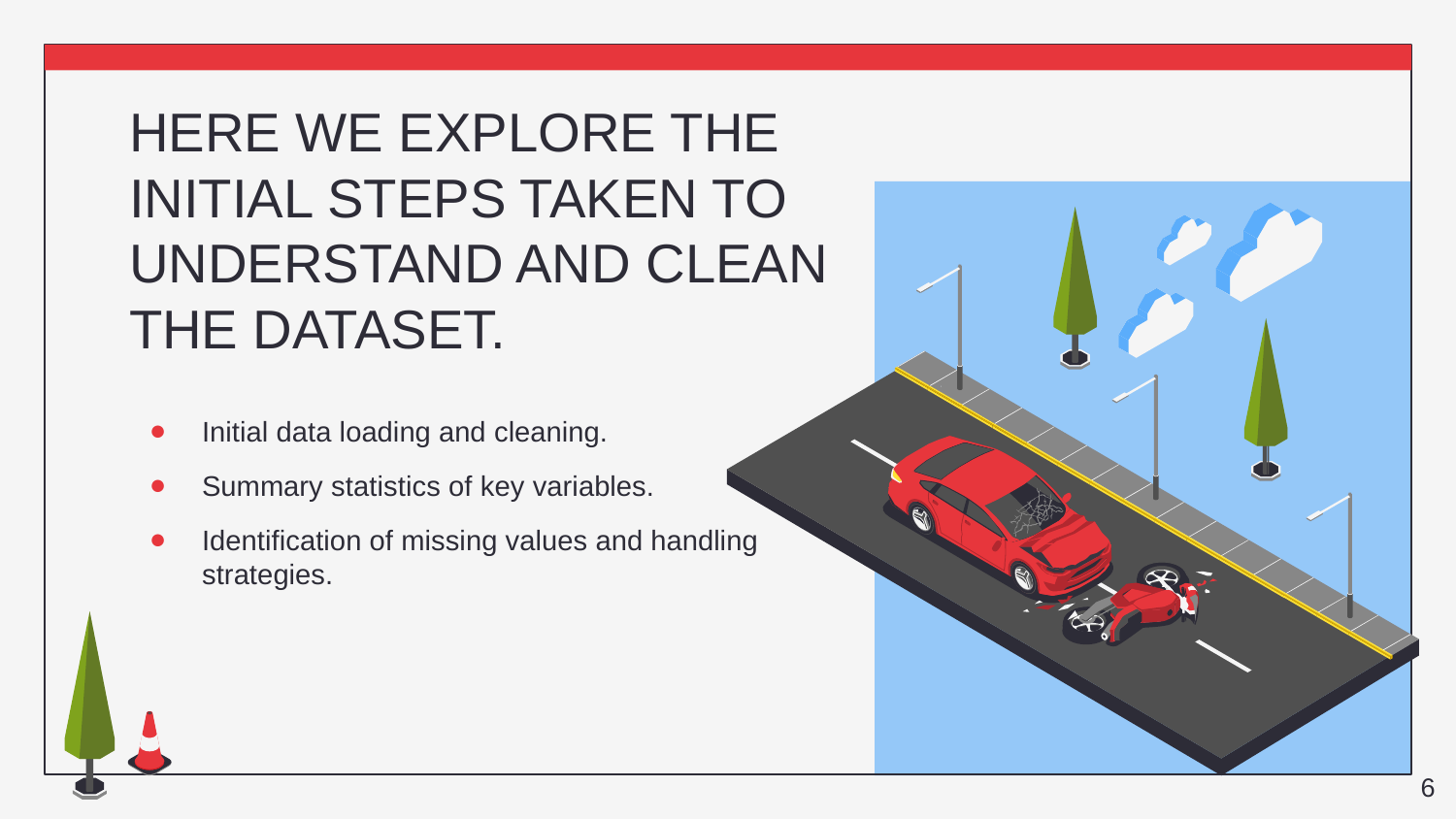

# HERE WE EXPLORE THE INITIAL STEPS TAKEN TO UNDERSTAND AND CLEAN THE DATASET.

Initial data loading and cleaning.
Summary statistics of key variables.
Identification of missing values and handling strategies.

6